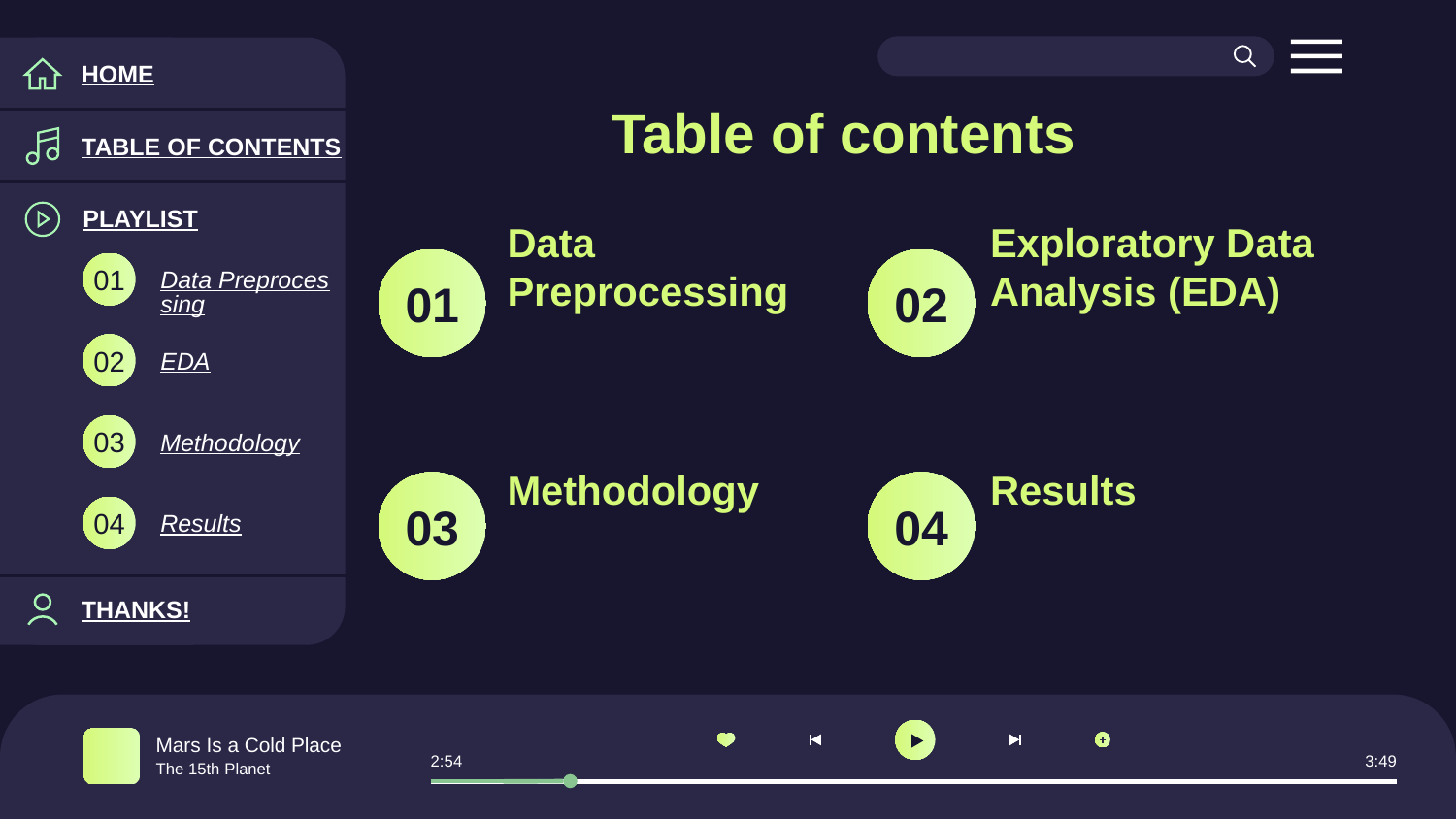

HOME

# Table of contents
TABLE OF CONTENTS

PLAYLIST

Data Preprocessing
Exploratory Data Analysis (EDA)
Data Preprocessing

01
01
02
EDA
02
Methodology
03
Results
Methodology

Results
04
03
04
THANKS!